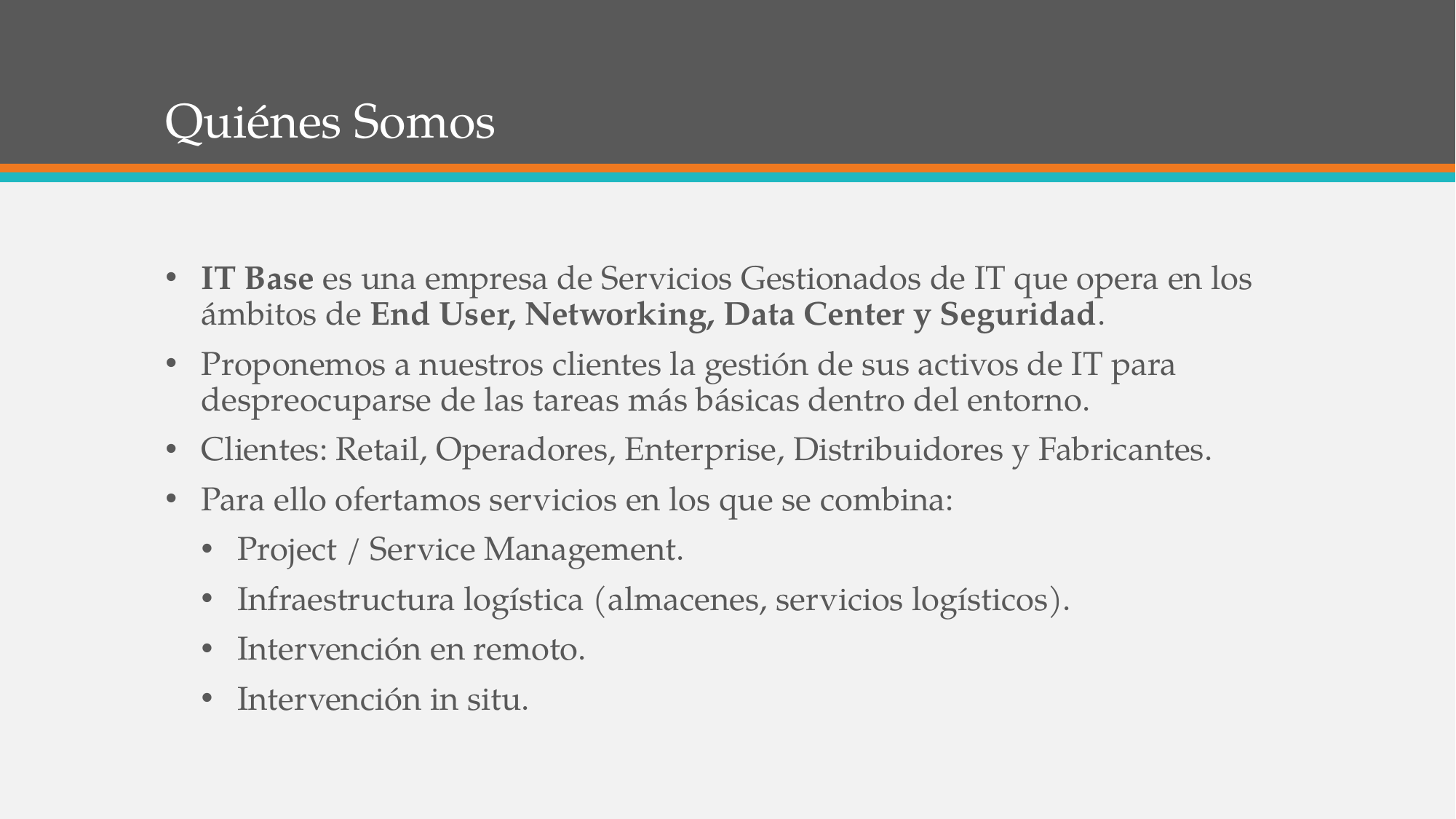

# Quiénes Somos

IT Base es una empresa de Servicios Gestionados de IT que opera en los ámbitos de End User, Networking, Data Center y Seguridad.
Proponemos a nuestros clientes la gestión de sus activos de IT para despreocuparse de las tareas más básicas dentro del entorno.
Clientes: Retail, Operadores, Enterprise, Distribuidores y Fabricantes.
Para ello ofertamos servicios en los que se combina:
Project / Service Management.
Infraestructura logística (almacenes, servicios logísticos).
Intervención en remoto.
Intervención in situ.